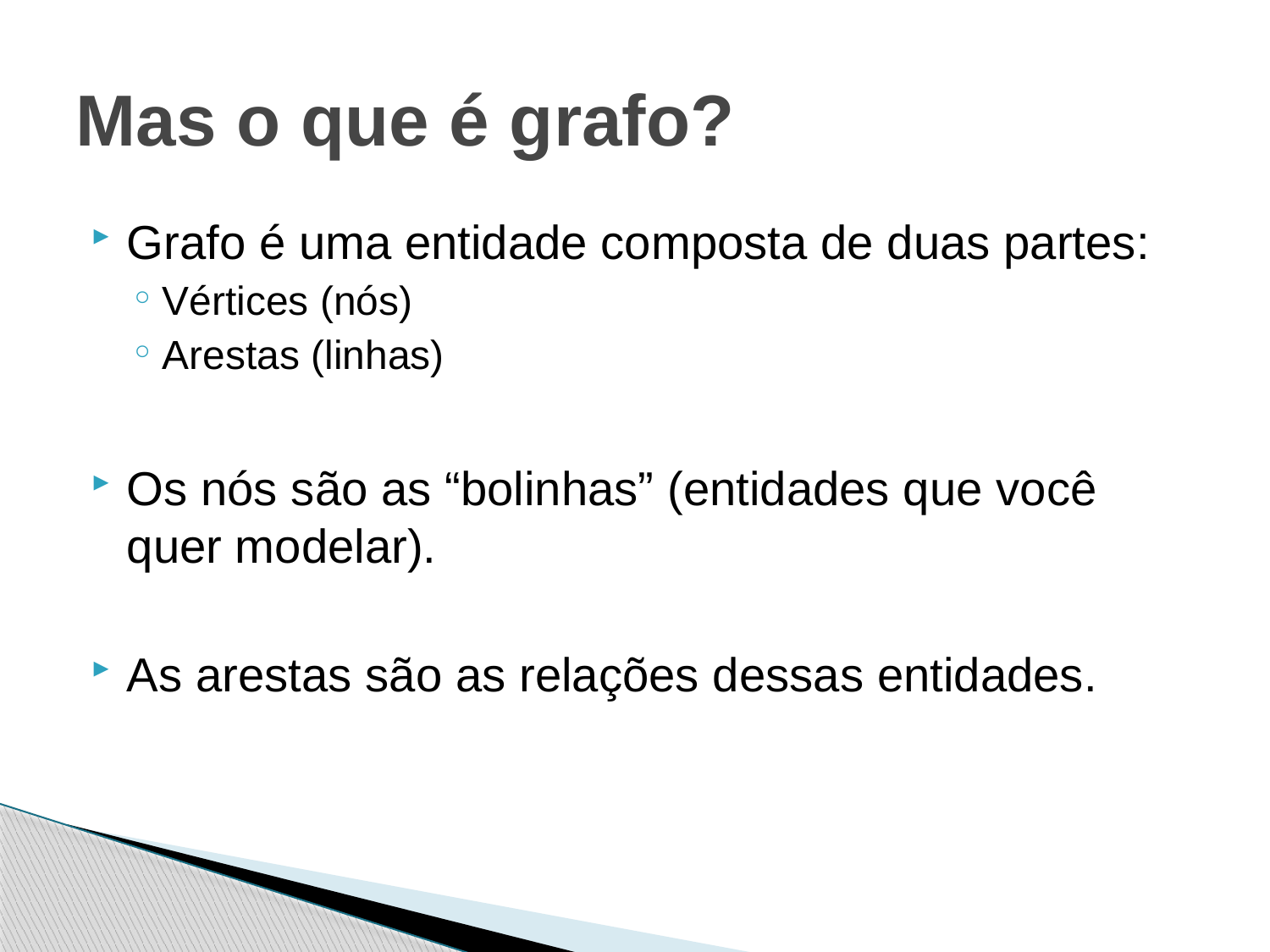

# Mas o que é grafo?
Grafo é uma entidade composta de duas partes:
Vértices (nós)
Arestas (linhas)

Os nós são as “bolinhas” (entidades que você quer modelar).

As arestas são as relações dessas entidades.